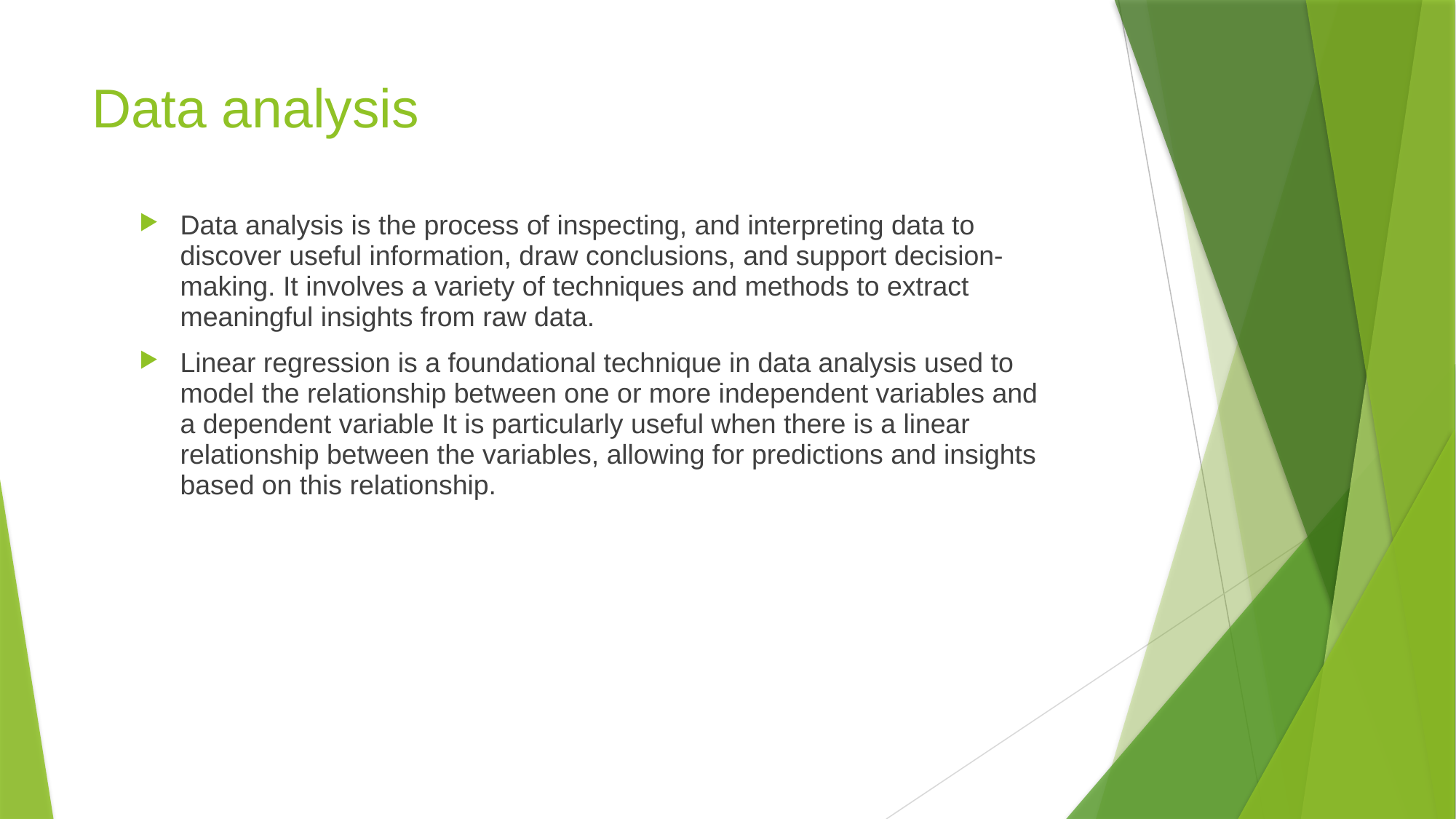

# Data analysis
Data analysis is the process of inspecting, and interpreting data to discover useful information, draw conclusions, and support decision-making. It involves a variety of techniques and methods to extract meaningful insights from raw data.
Linear regression is a foundational technique in data analysis used to model the relationship between one or more independent variables and a dependent variable It is particularly useful when there is a linear relationship between the variables, allowing for predictions and insights based on this relationship.